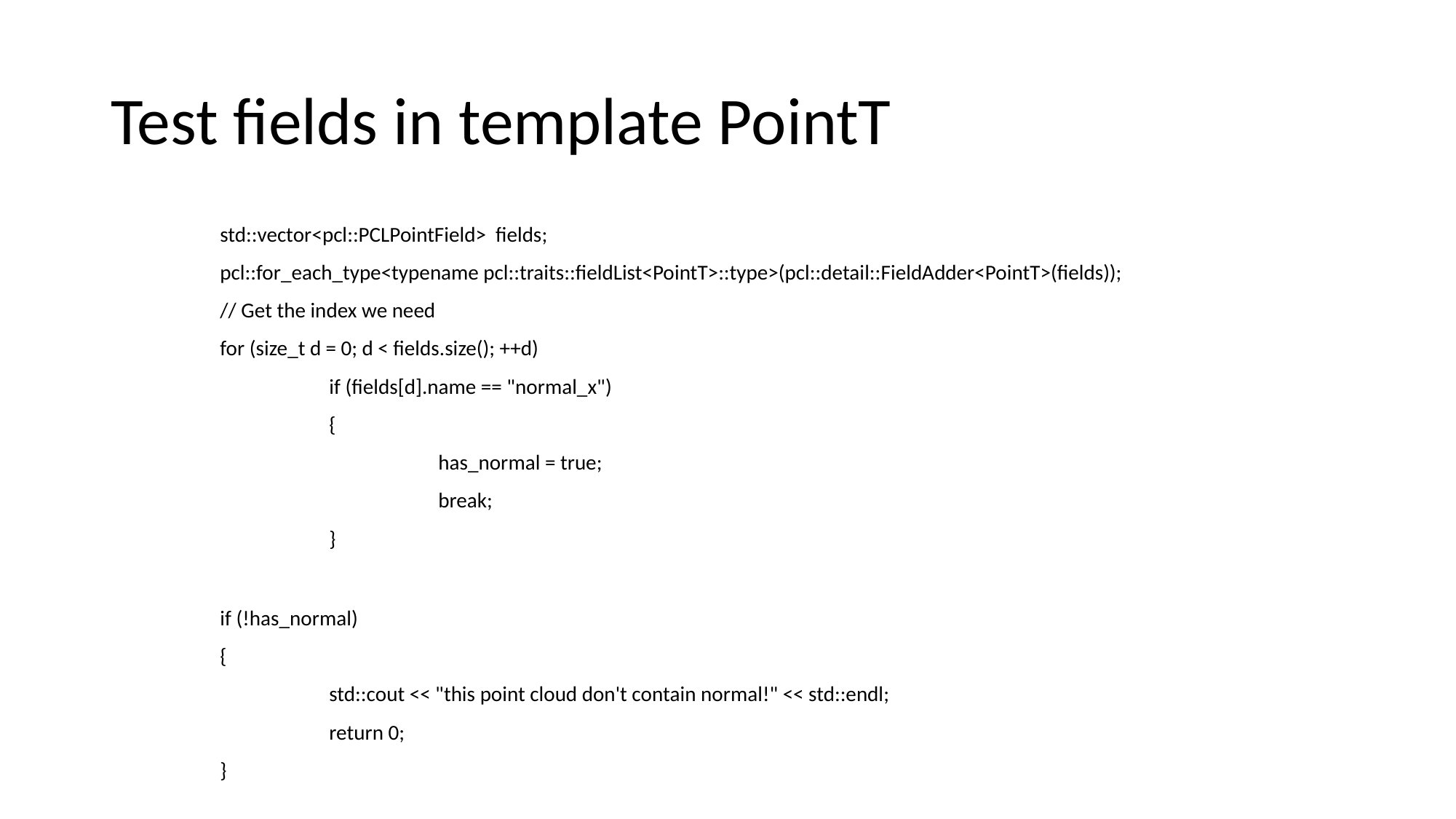

# Test fields in template PointT
	std::vector<pcl::PCLPointField>  fields;
	pcl::for_each_type<typename pcl::traits::fieldList<PointT>::type>(pcl::detail::FieldAdder<PointT>(fields));
	// Get the index we need
	for (size_t d = 0; d < fields.size(); ++d)
		if (fields[d].name == "normal_x")
		{
			has_normal = true;
			break;
		}

	if (!has_normal)
	{
		std::cout << "this point cloud don't contain normal!" << std::endl;
		return 0;
	}